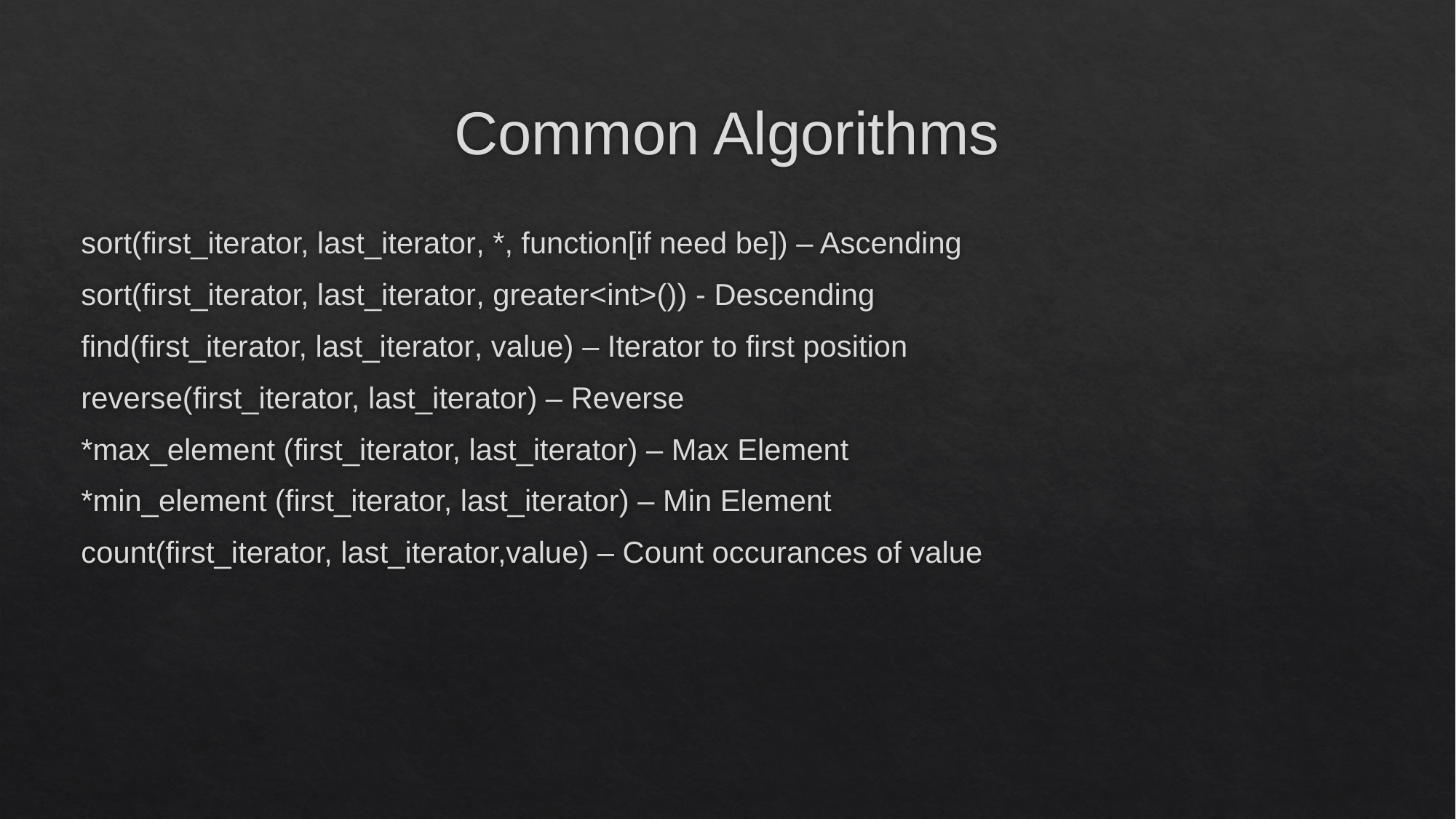

# Common Algorithms
sort(first_iterator, last_iterator, *, function[if need be]) – Ascending
sort(first_iterator, last_iterator, greater<int>()) - Descending
find(first_iterator, last_iterator, value) – Iterator to first position
reverse(first_iterator, last_iterator) – Reverse
*max_element (first_iterator, last_iterator) – Max Element
*min_element (first_iterator, last_iterator) – Min Element
count(first_iterator, last_iterator,value) – Count occurances of value